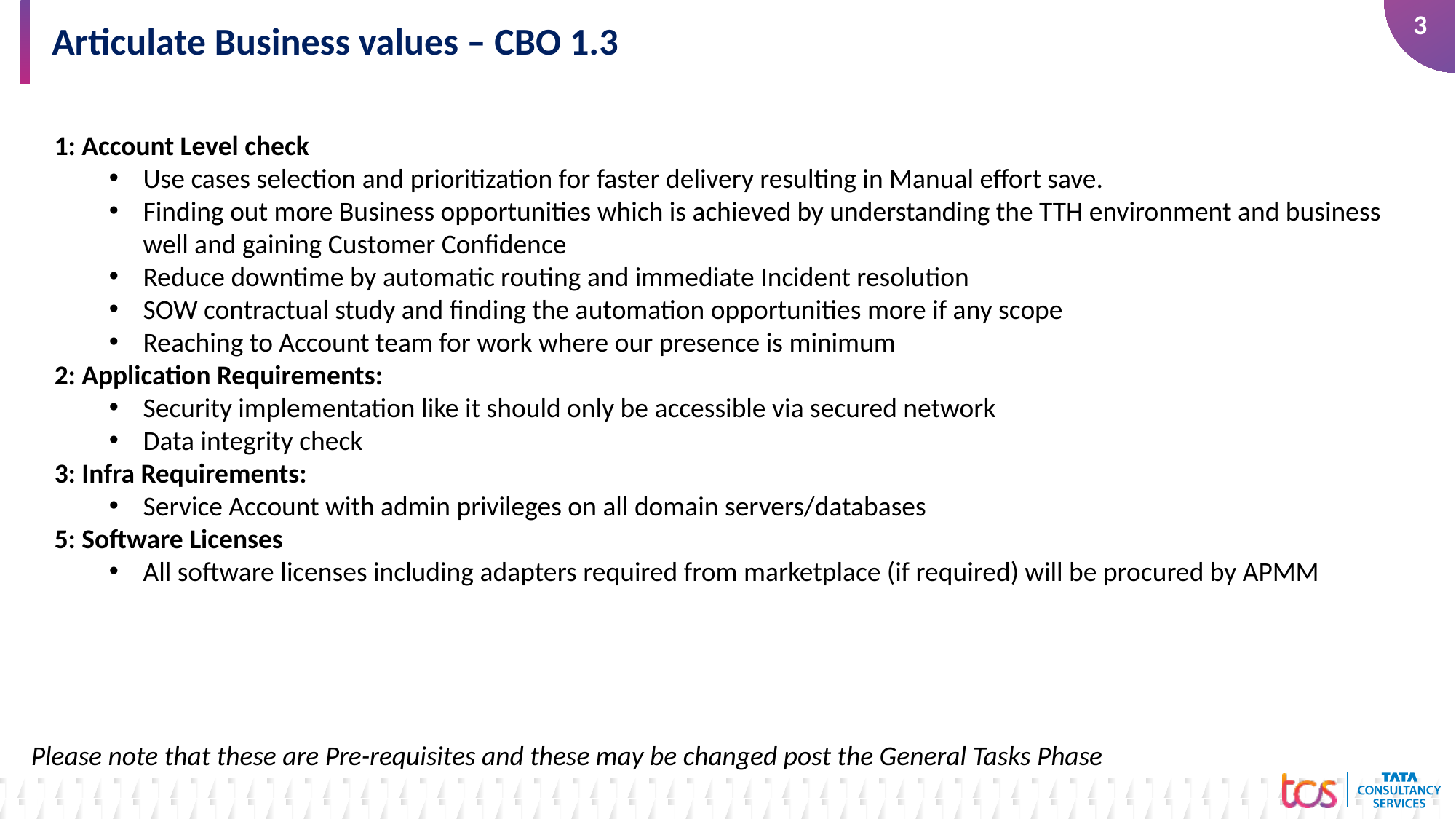

# Articulate Business values – CBO 1.3
1: Account Level check
Use cases selection and prioritization for faster delivery resulting in Manual effort save.
Finding out more Business opportunities which is achieved by understanding the TTH environment and business well and gaining Customer Confidence
Reduce downtime by automatic routing and immediate Incident resolution
SOW contractual study and finding the automation opportunities more if any scope
Reaching to Account team for work where our presence is minimum
2: Application Requirements:
Security implementation like it should only be accessible via secured network
Data integrity check
3: Infra Requirements:
Service Account with admin privileges on all domain servers/databases
5: Software Licenses
All software licenses including adapters required from marketplace (if required) will be procured by APMM
Please note that these are Pre-requisites and these may be changed post the General Tasks Phase